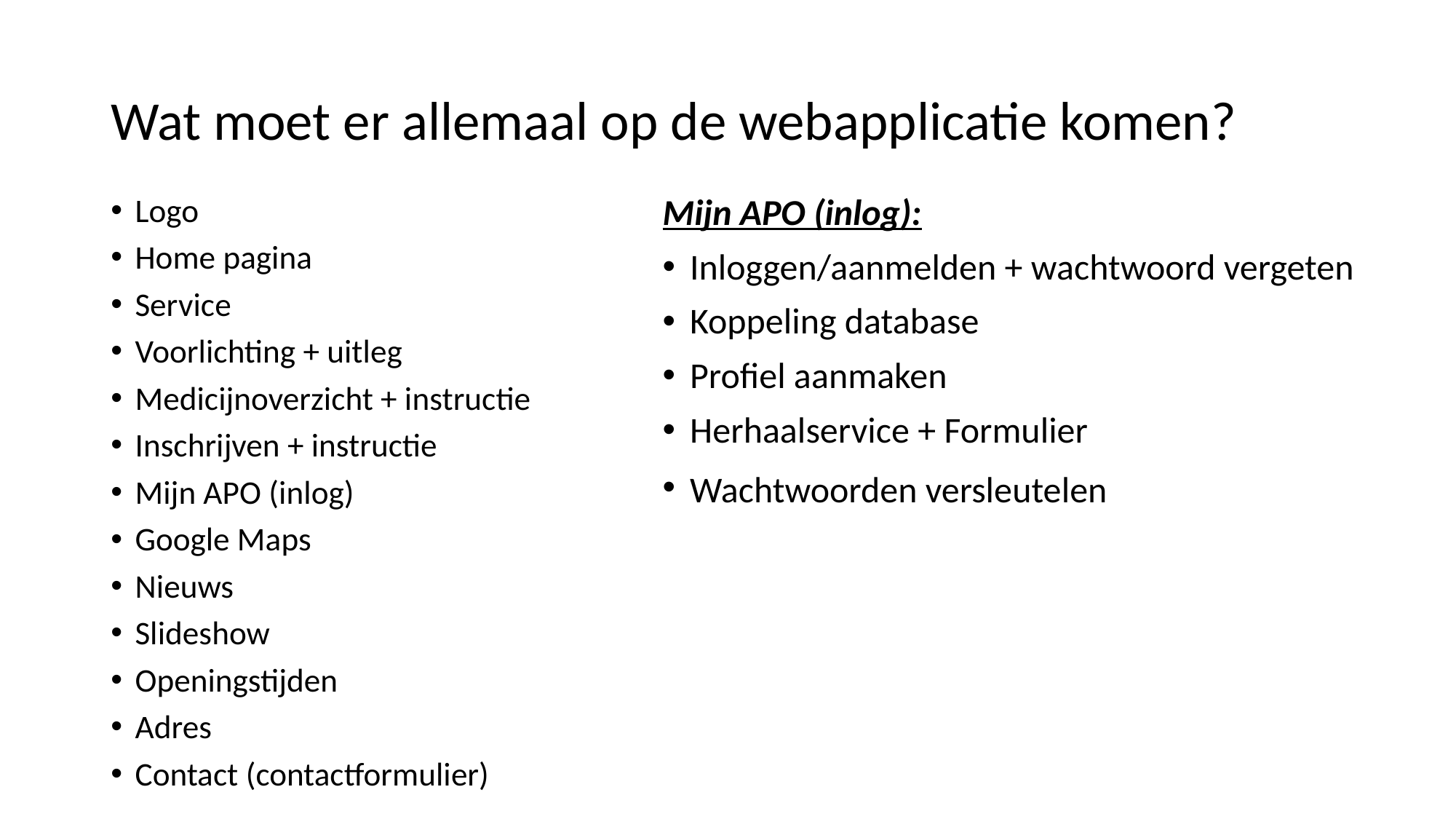

# Wat moet er allemaal op de webapplicatie komen?
Logo
Home pagina
Service
Voorlichting + uitleg
Medicijnoverzicht + instructie
Inschrijven + instructie
Mijn APO (inlog)
Google Maps
Nieuws
Slideshow
Openingstijden
Adres
Contact (contactformulier)

Mijn APO (inlog):
Inloggen/aanmelden + wachtwoord vergeten
Koppeling database
Profiel aanmaken
Herhaalservice + Formulier
Wachtwoorden versleutelen